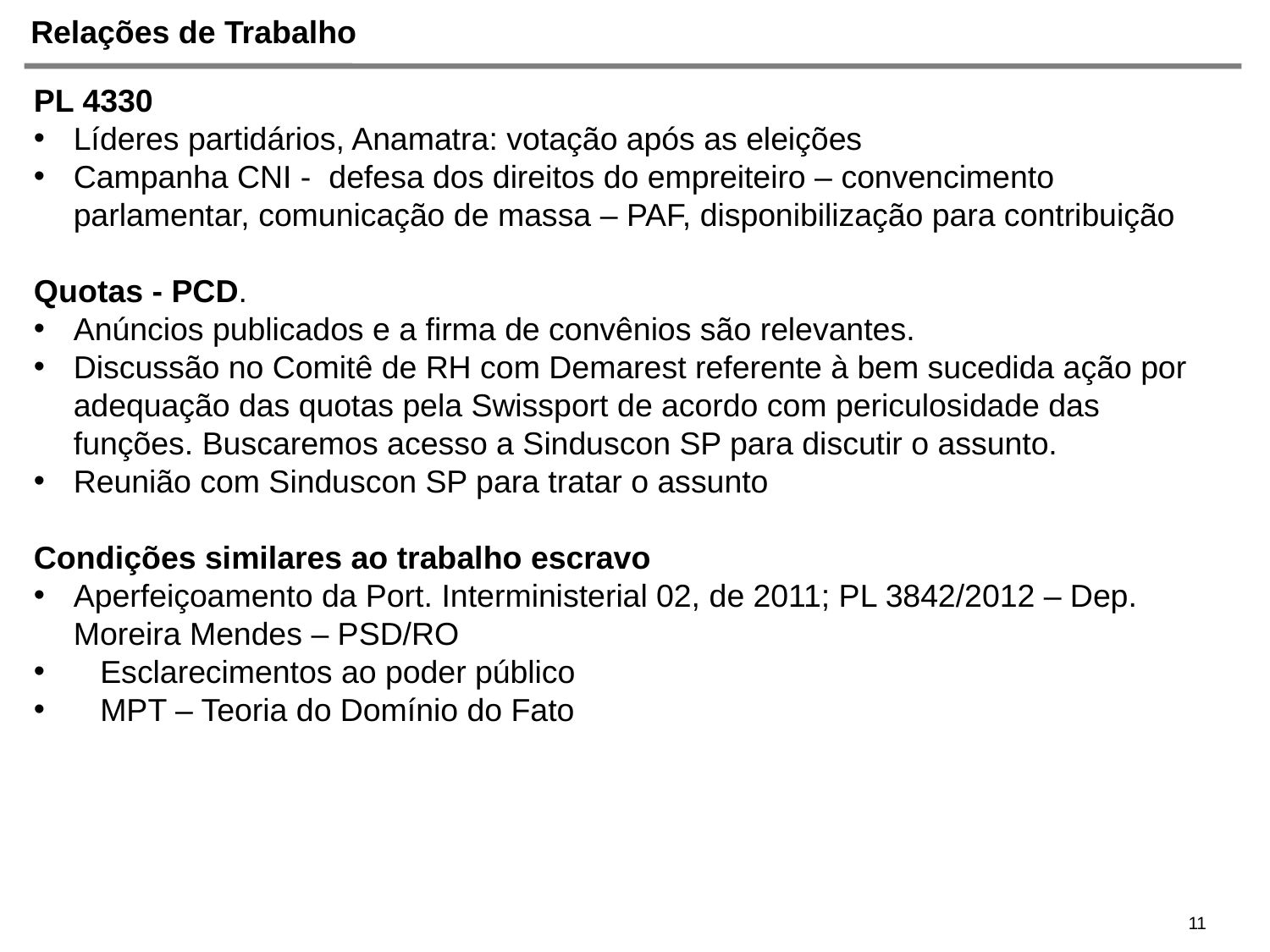

# Relações de Trabalho

PL 4330
Líderes partidários, Anamatra: votação após as eleições
Campanha CNI -  defesa dos direitos do empreiteiro – convencimento parlamentar, comunicação de massa – PAF, disponibilização para contribuição

Quotas - PCD.
Anúncios publicados e a firma de convênios são relevantes.
Discussão no Comitê de RH com Demarest referente à bem sucedida ação por adequação das quotas pela Swissport de acordo com periculosidade das funções. Buscaremos acesso a Sinduscon SP para discutir o assunto.
Reunião com Sinduscon SP para tratar o assunto

Condições similares ao trabalho escravo
Aperfeiçoamento da Port. Interministerial 02, de 2011; PL 3842/2012 – Dep. Moreira Mendes – PSD/RO
   Esclarecimentos ao poder público
   MPT – Teoria do Domínio do Fato

11